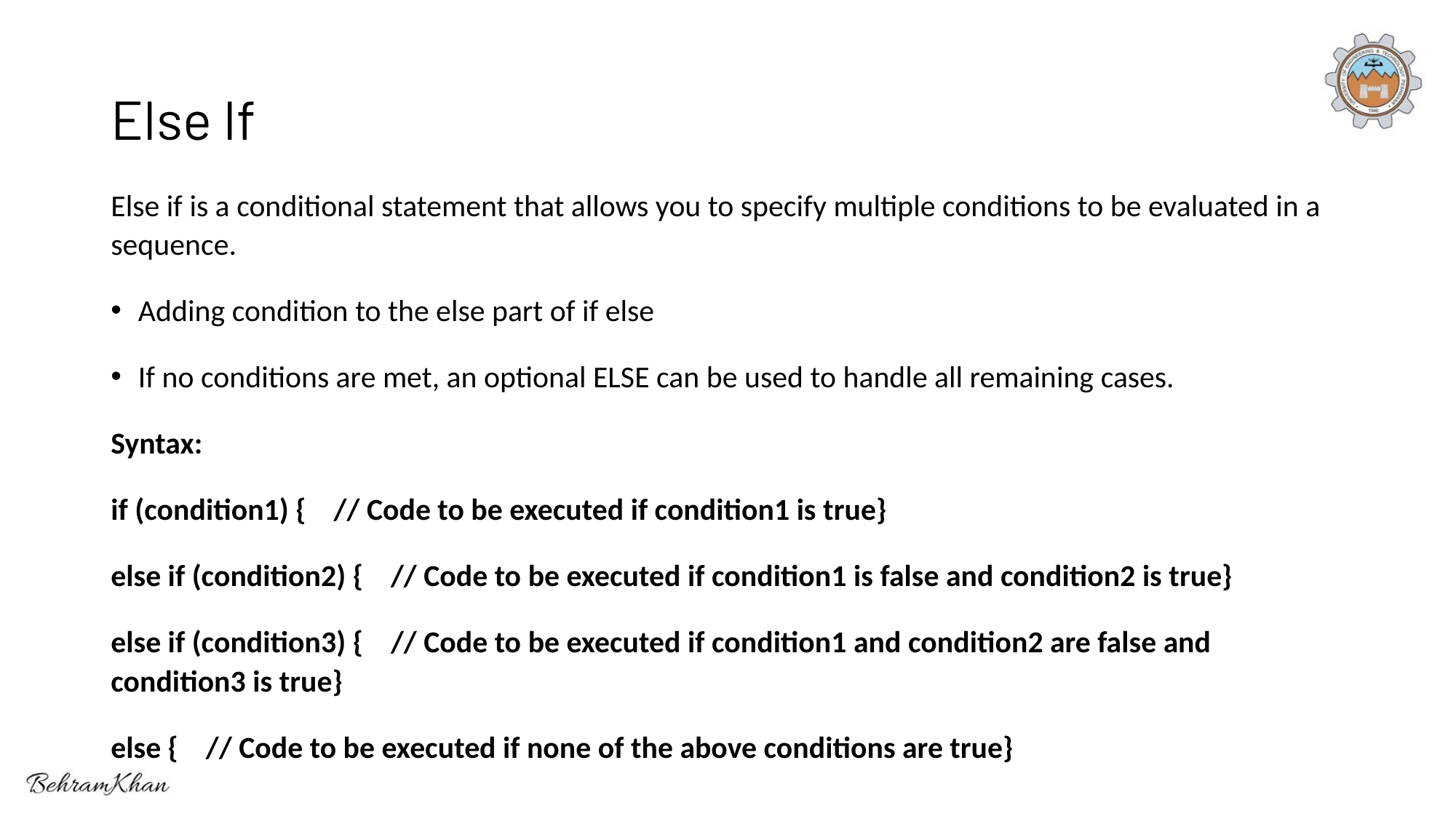

# Else If
Else if is a conditional statement that allows you to specify multiple conditions to be evaluated in a sequence.
Adding condition to the else part of if else
If no conditions are met, an optional ELSE can be used to handle all remaining cases.
Syntax:
if (condition1) {    // Code to be executed if condition1 is true}
else if (condition2) {    // Code to be executed if condition1 is false and condition2 is true}
else if (condition3) {    // Code to be executed if condition1 and condition2 are false and condition3 is true}
else {    // Code to be executed if none of the above conditions are true}